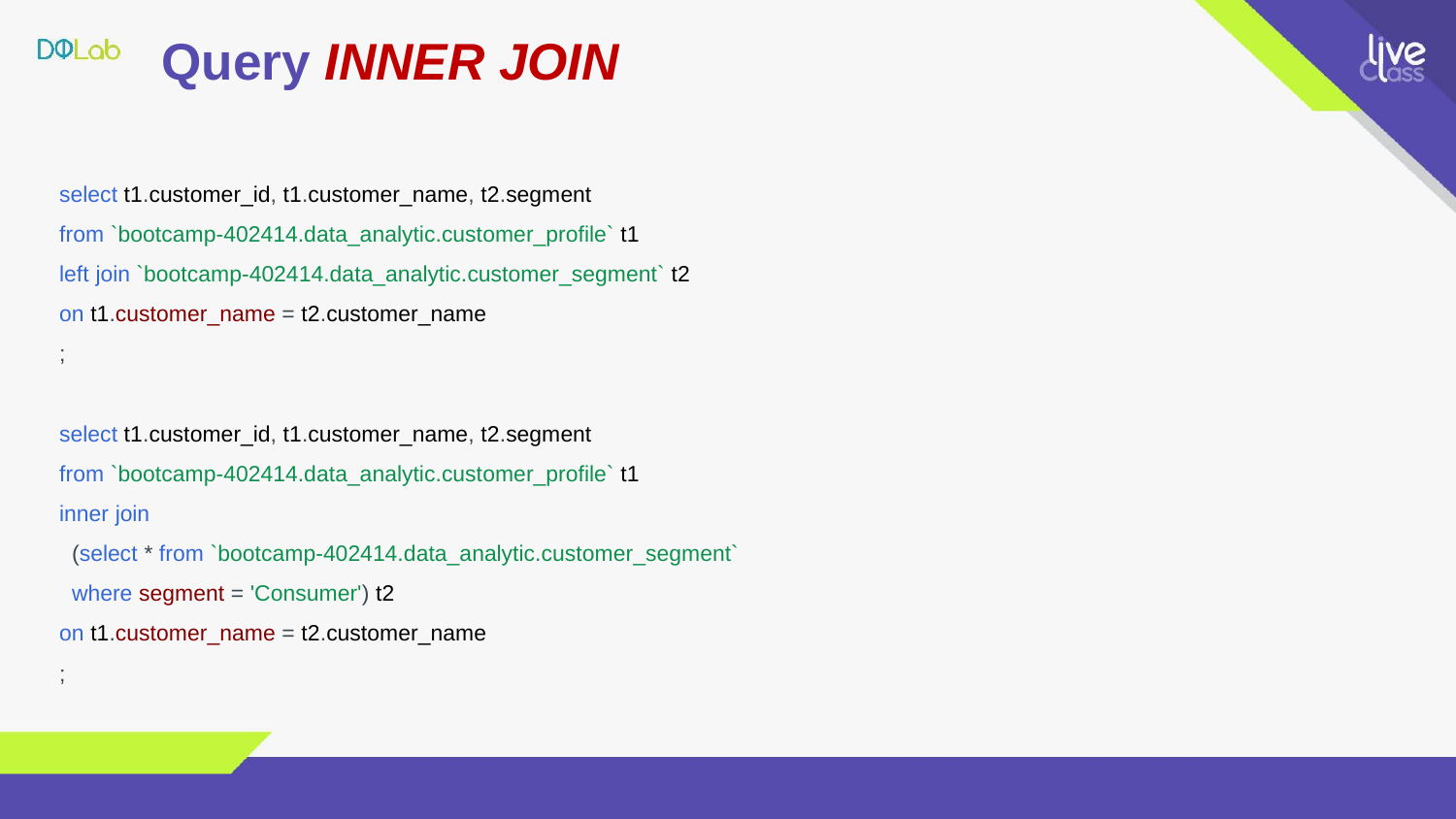

# Query INNER JOIN
select t1.customer_id, t1.customer_name, t2.segment
from `bootcamp-402414.data_analytic.customer_profile` t1
left join `bootcamp-402414.data_analytic.customer_segment` t2
on t1.customer_name = t2.customer_name
;
select t1.customer_id, t1.customer_name, t2.segment
from `bootcamp-402414.data_analytic.customer_profile` t1
inner join
  (select * from `bootcamp-402414.data_analytic.customer_segment`
  where segment = 'Consumer') t2
on t1.customer_name = t2.customer_name
;